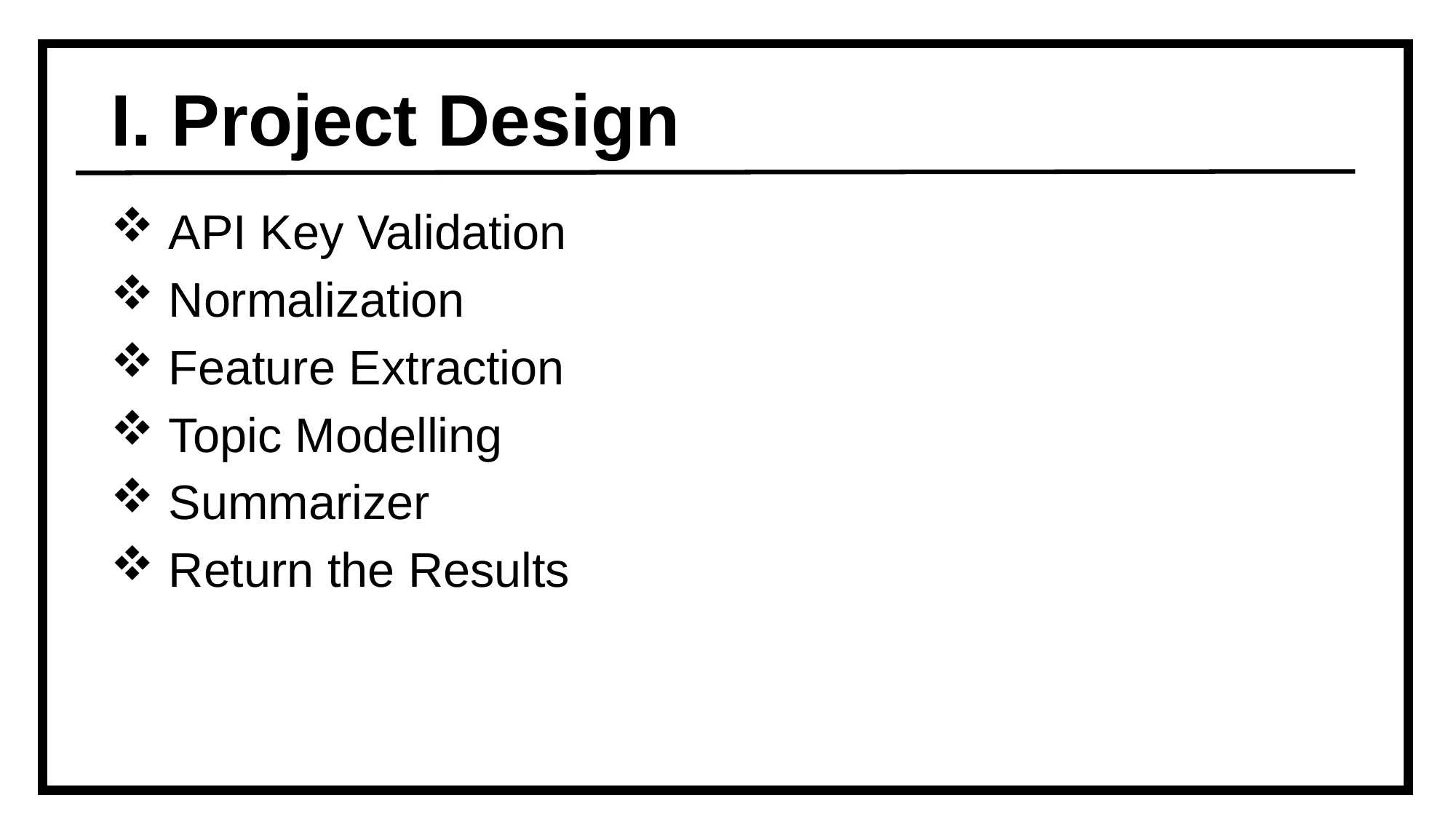

# I. Project Design
 API Key Validation
 Normalization
 Feature Extraction
 Topic Modelling
 Summarizer
 Return the Results